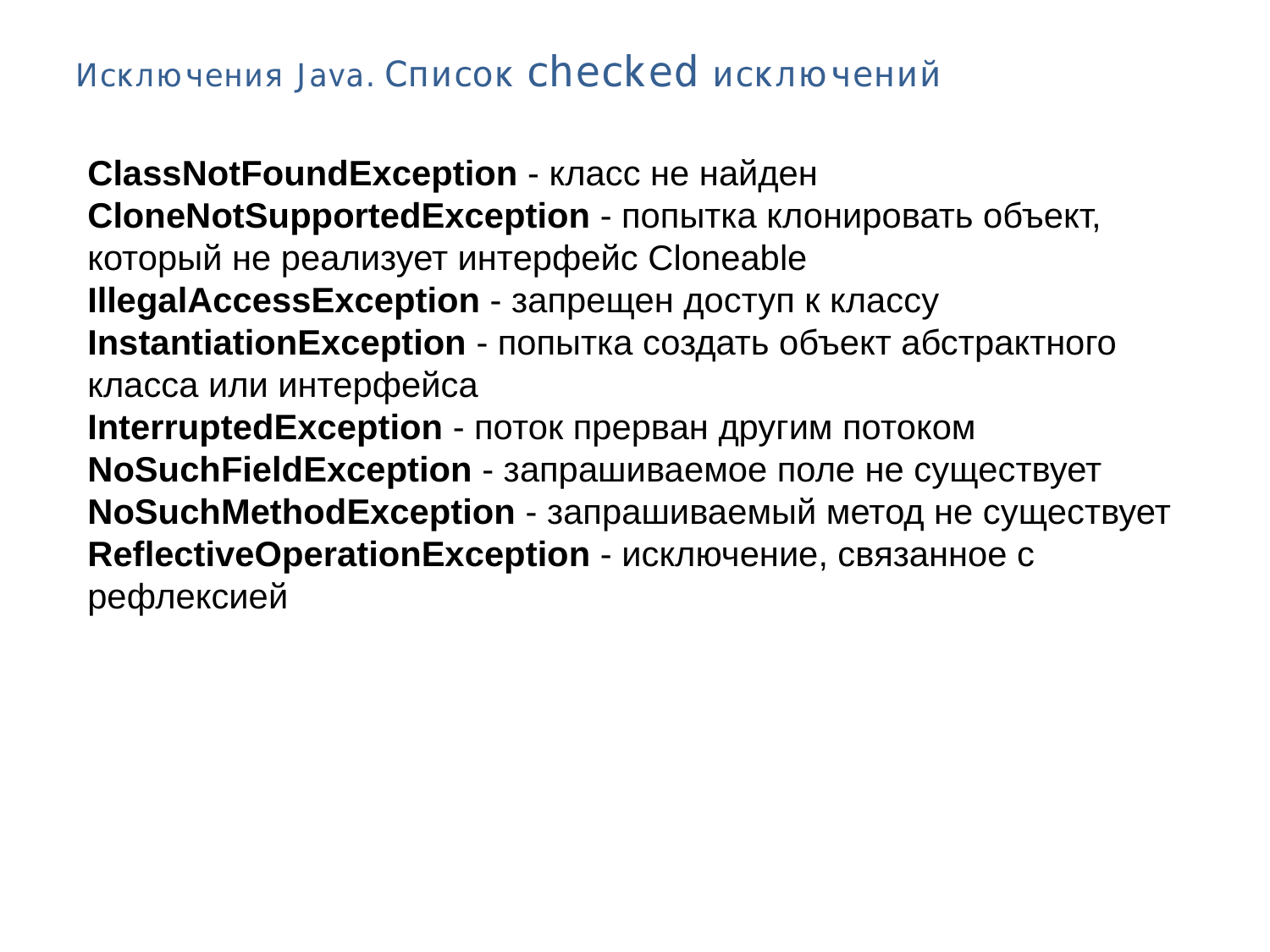

Исключения Java. Список checked исключений
ClassNotFoundException - класс не найден
CloneNotSupportedException - попытка клонировать объект, который не реализует интерфейс Cloneable
IllegalAccessException - запрещен доступ к классу
InstantiationException - попытка создать объект абстрактного класса или интерфейса
InterruptedException - поток прерван другим потоком
NoSuchFieldException - запрашиваемое поле не существует
NoSuchMethodException - запрашиваемый метод не существует
ReflectiveOperationException - исключение, связанное с рефлексией